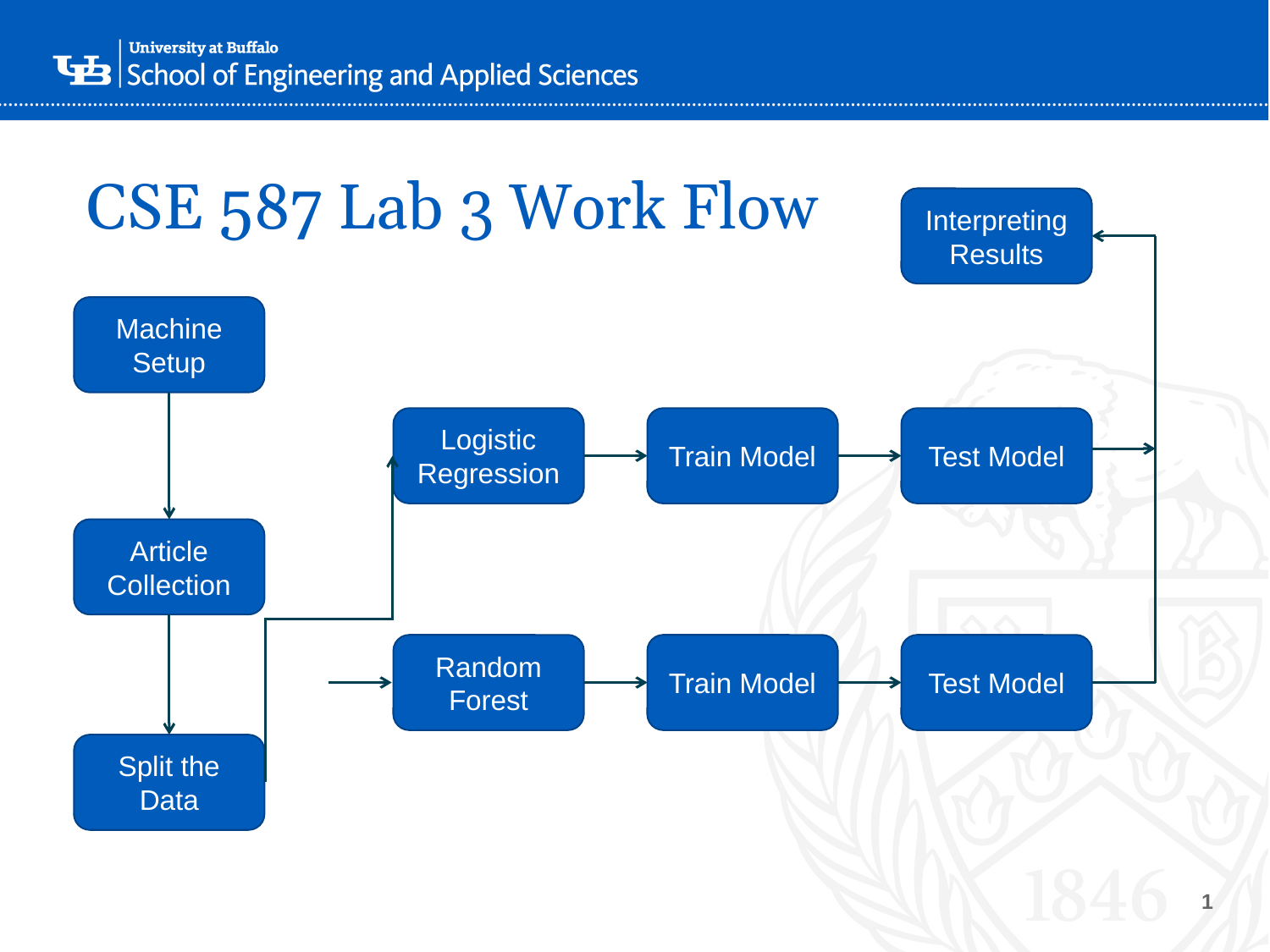

# CSE 587 Lab 3 Work Flow
Interpreting Results
Machine Setup
Logistic Regression
Train Model
Test Model
Article Collection
Random Forest
Train Model
Test Model
Split the Data